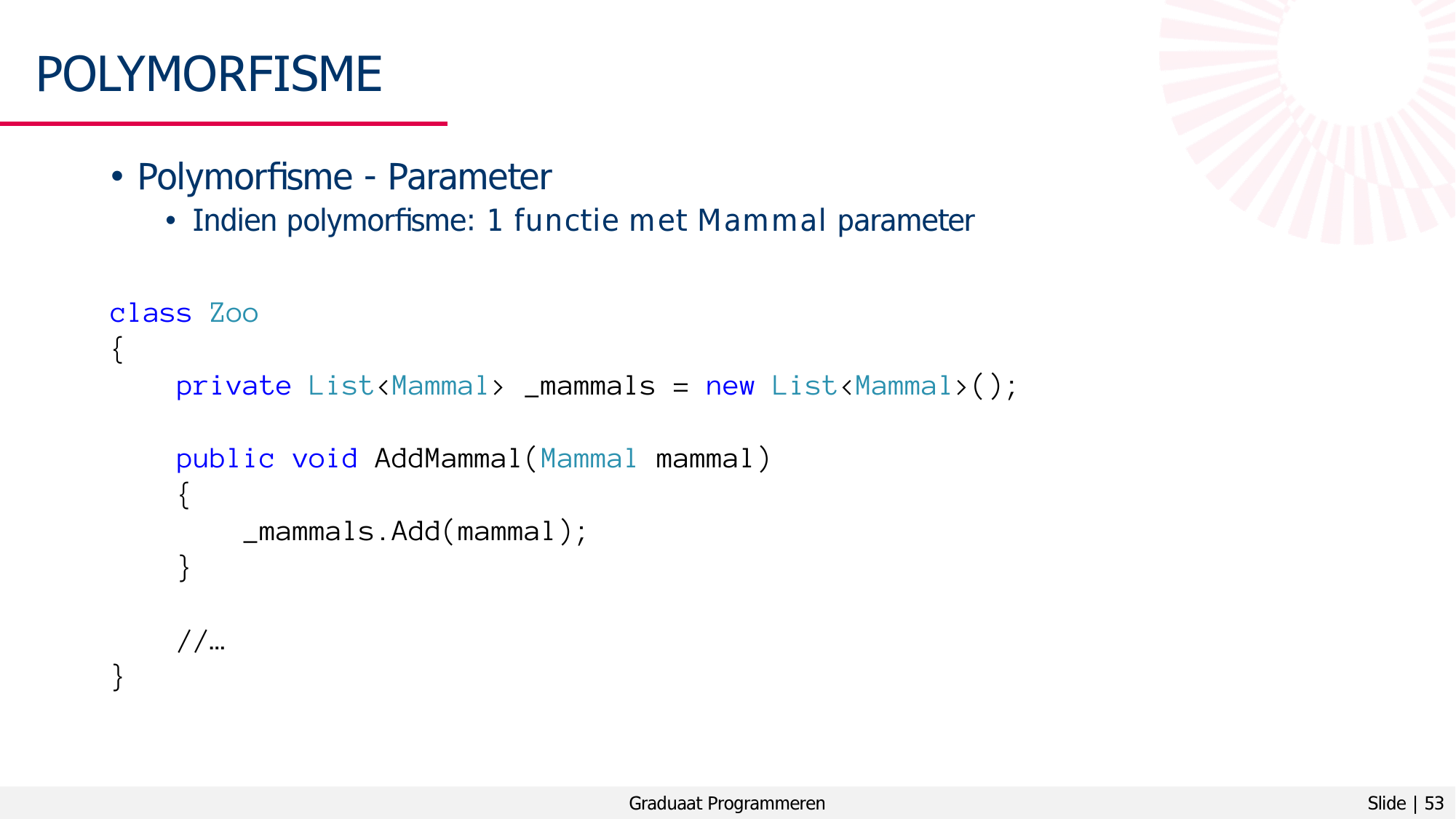

# Polymorfisme
Polymorfisme - Parameter
Indien polymorfisme: 1 functie met Mammal parameter

class Zoo
{
    private List<Mammal> _mammals = new List<Mammal>();

    public void AddMammal(Mammal mammal)
    {
        _mammals.Add(mammal);
    }

    //…
}